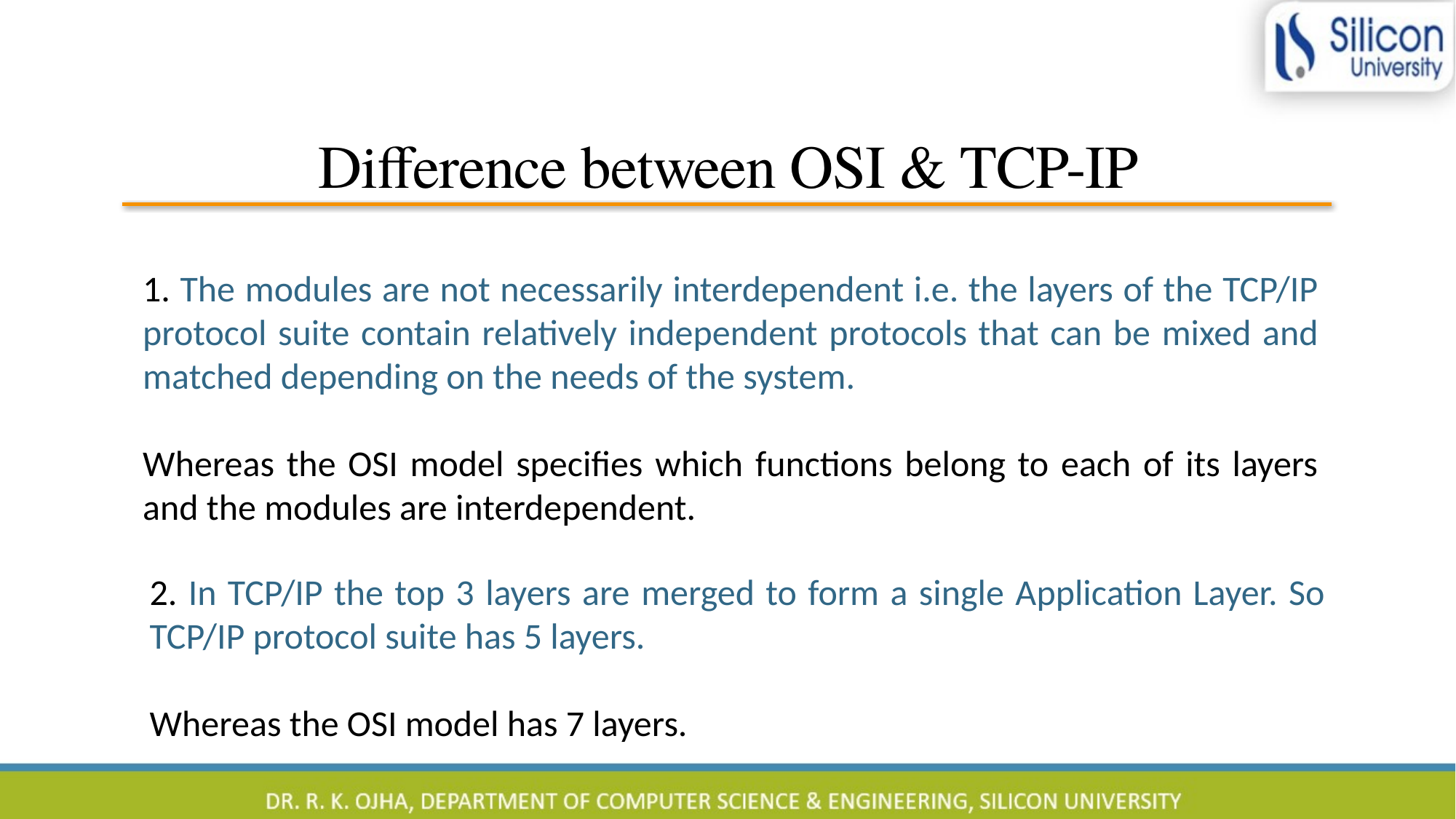

# Difference between OSI & TCP-IP
1. The modules are not necessarily interdependent i.e. the layers of the TCP/IP protocol suite contain relatively independent protocols that can be mixed and matched depending on the needs of the system.

Whereas the OSI model specifies which functions belong to each of its layers and the modules are interdependent.
2. In TCP/IP the top 3 layers are merged to form a single Application Layer. So TCP/IP protocol suite has 5 layers.

Whereas the OSI model has 7 layers.
4